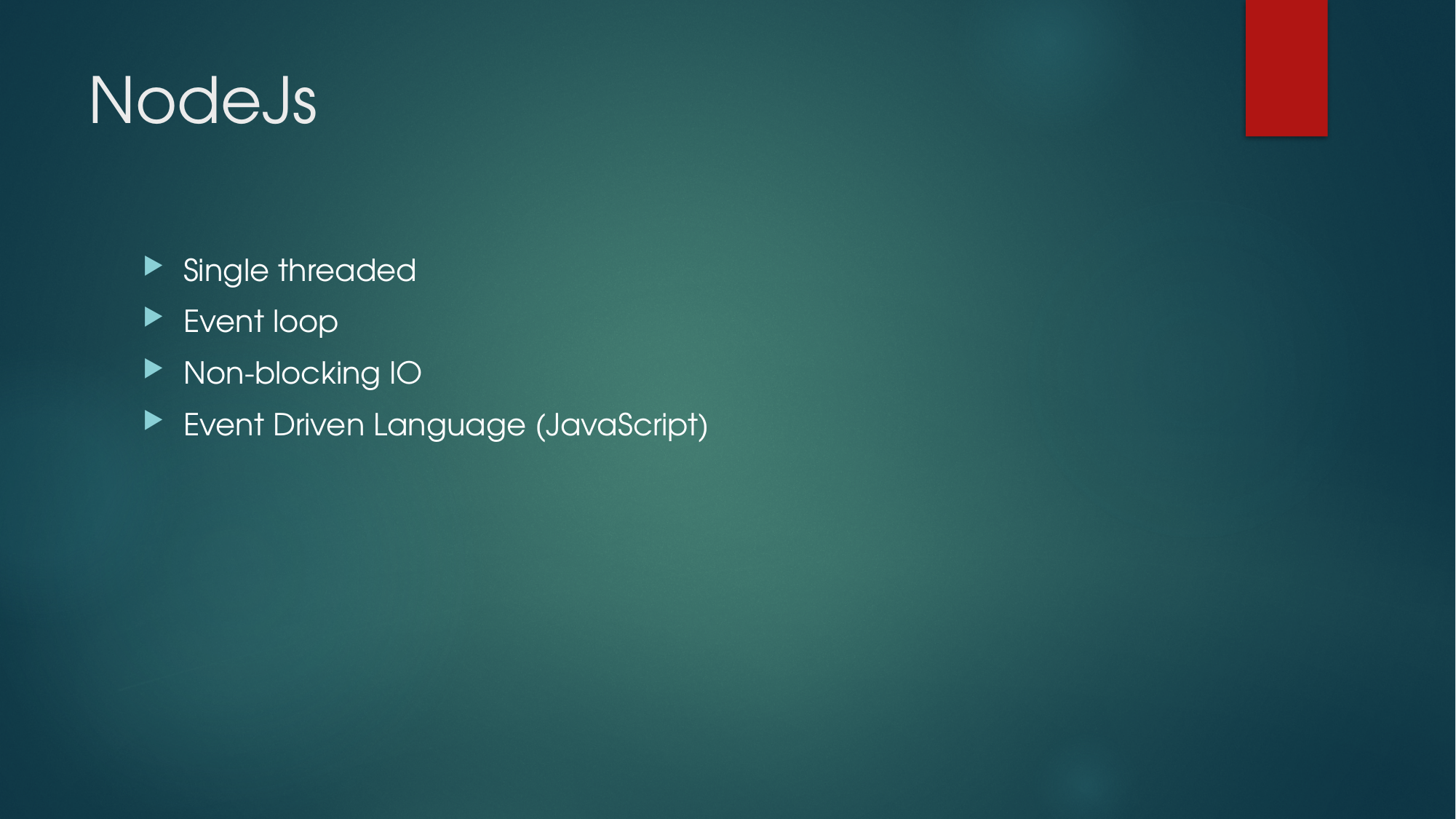

# NodeJs
Single threaded
Event loop
Non-blocking IO
Event Driven Language (JavaScript)